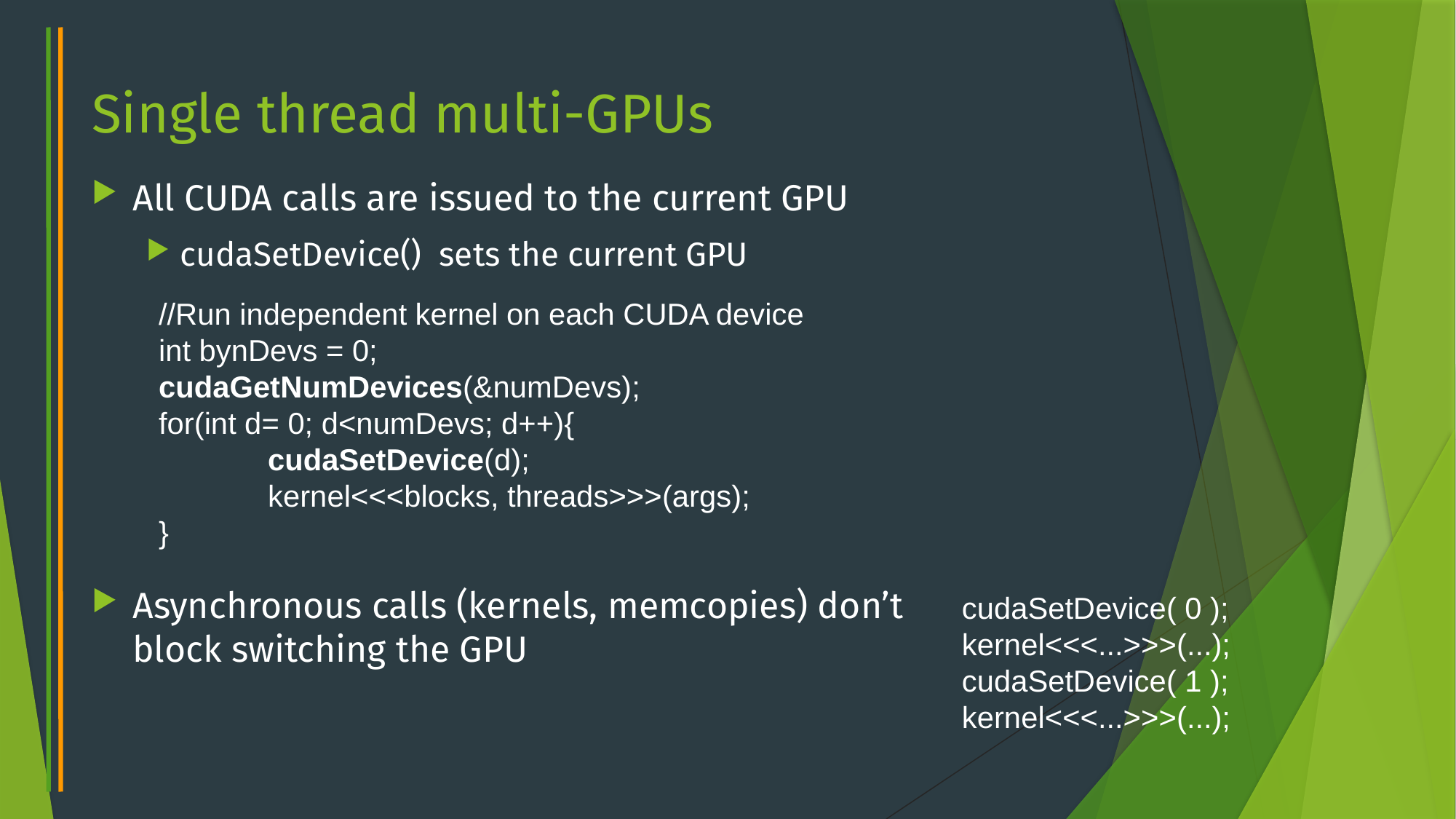

# Single thread multi-GPUs
All CUDA calls are issued to the current GPU
cudaSetDevice()  sets the current GPU

Asynchronous calls (kernels, memcopies) don’t block switching the GPU
//Run independent kernel on each CUDA device
int bynDevs = 0;
cudaGetNumDevices(&numDevs);
for(int d= 0; d<numDevs; d++){
	cudaSetDevice(d);
	kernel<<<blocks, threads>>>(args);
}
cudaSetDevice( 0 );
kernel<<<...>>>(...);
cudaSetDevice( 1 );
kernel<<<...>>>(...);